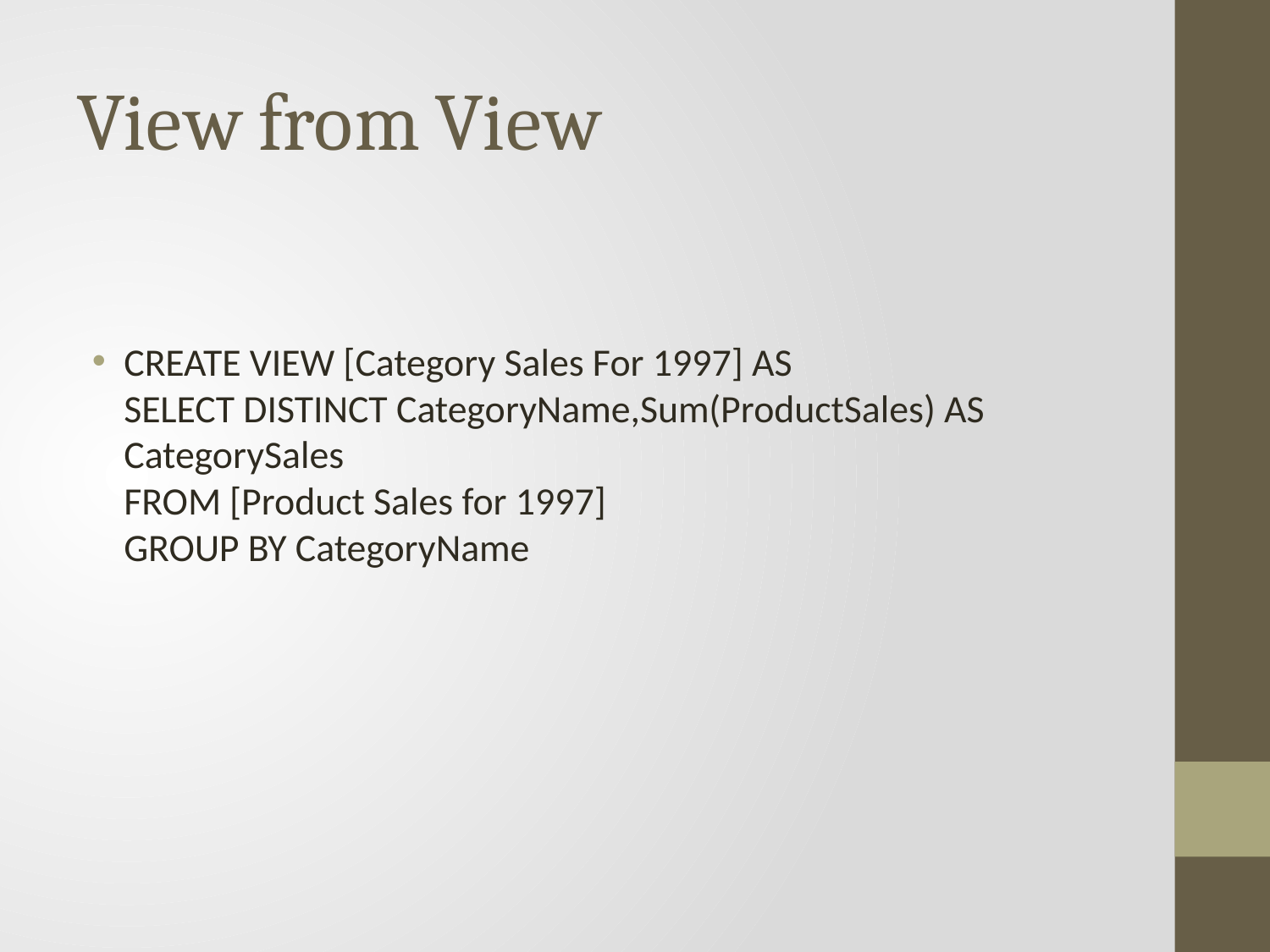

# View from View

CREATE VIEW [Category Sales For 1997] AS
SELECT DISTINCT CategoryName,Sum(ProductSales) AS CategorySales
FROM [Product Sales for 1997]
GROUP BY CategoryName